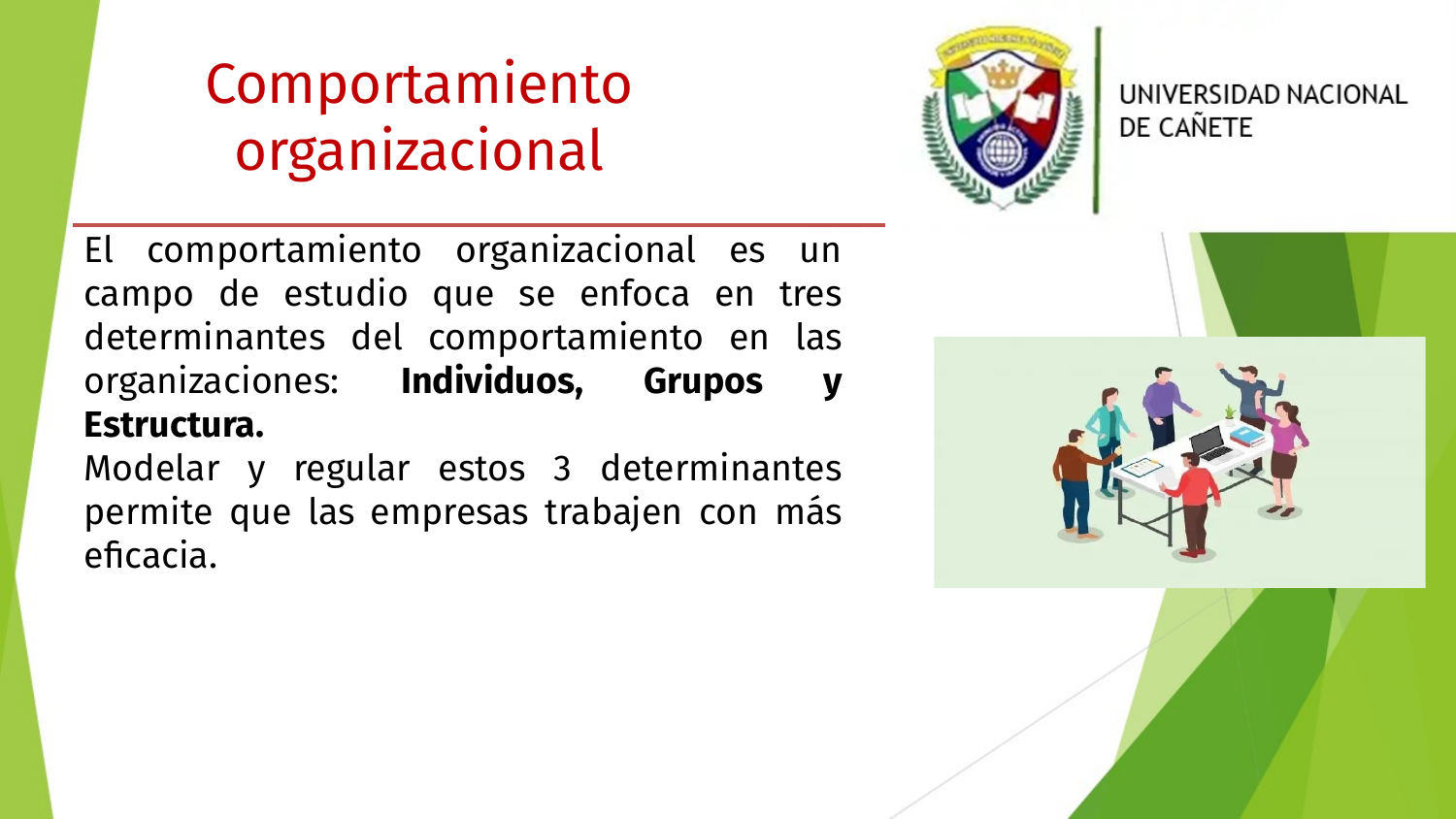

# Comportamiento organizacional

El comportamiento organizacional es un campo de estudio que se enfoca en tres determinantes del comportamiento en las organizaciones: Individuos, Grupos y Estructura.
Modelar y regular estos 3 determinantes permite que las empresas trabajen con más eficacia.